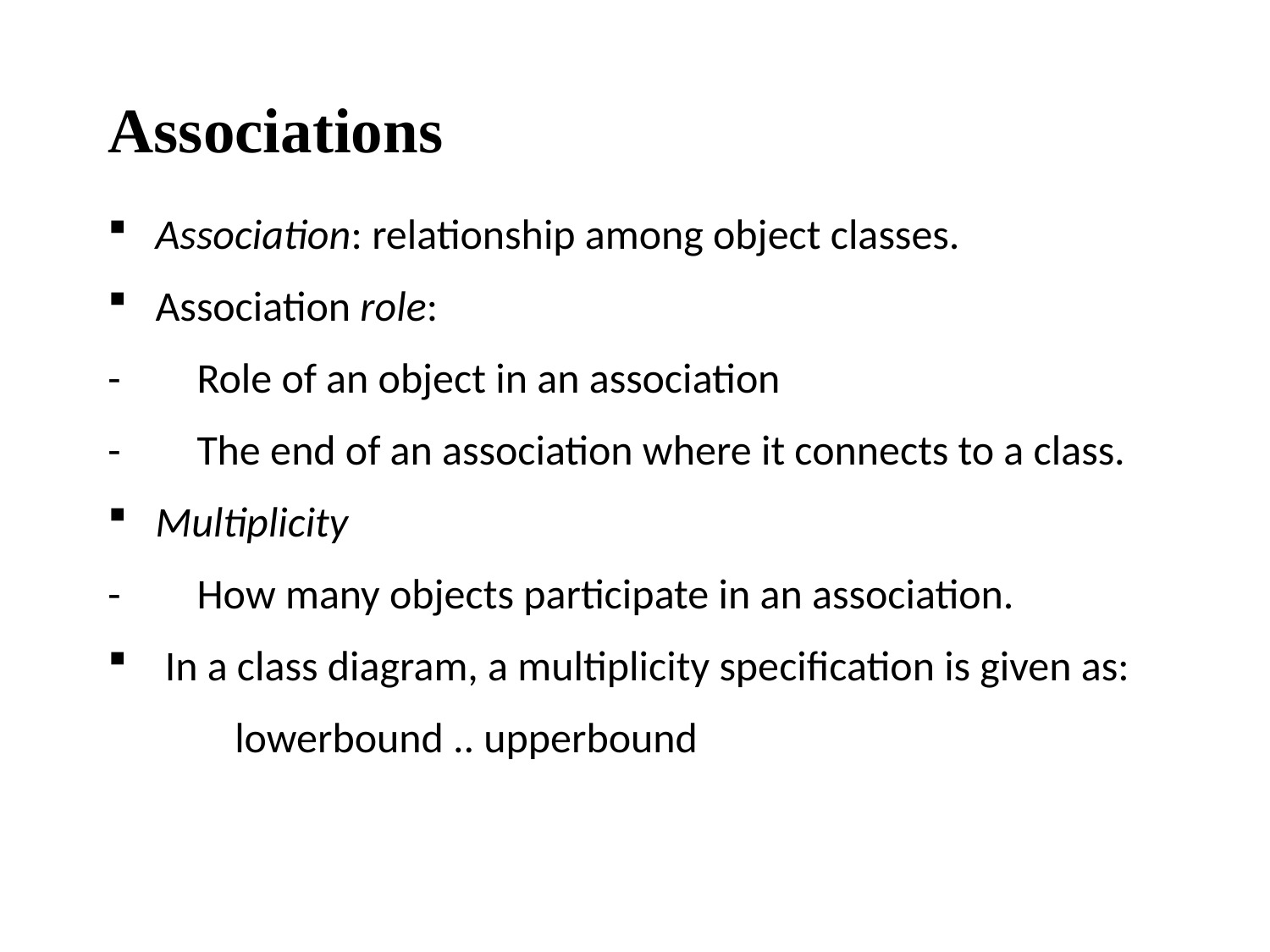

# Associations
Association: relationship among object classes.
Association role:
-        Role of an object in an association
-        The end of an association where it connects to a class.
Multiplicity
-        How many objects participate in an association.
 In a class diagram, a multiplicity specification is given as:
 	lowerbound .. upperbound

14